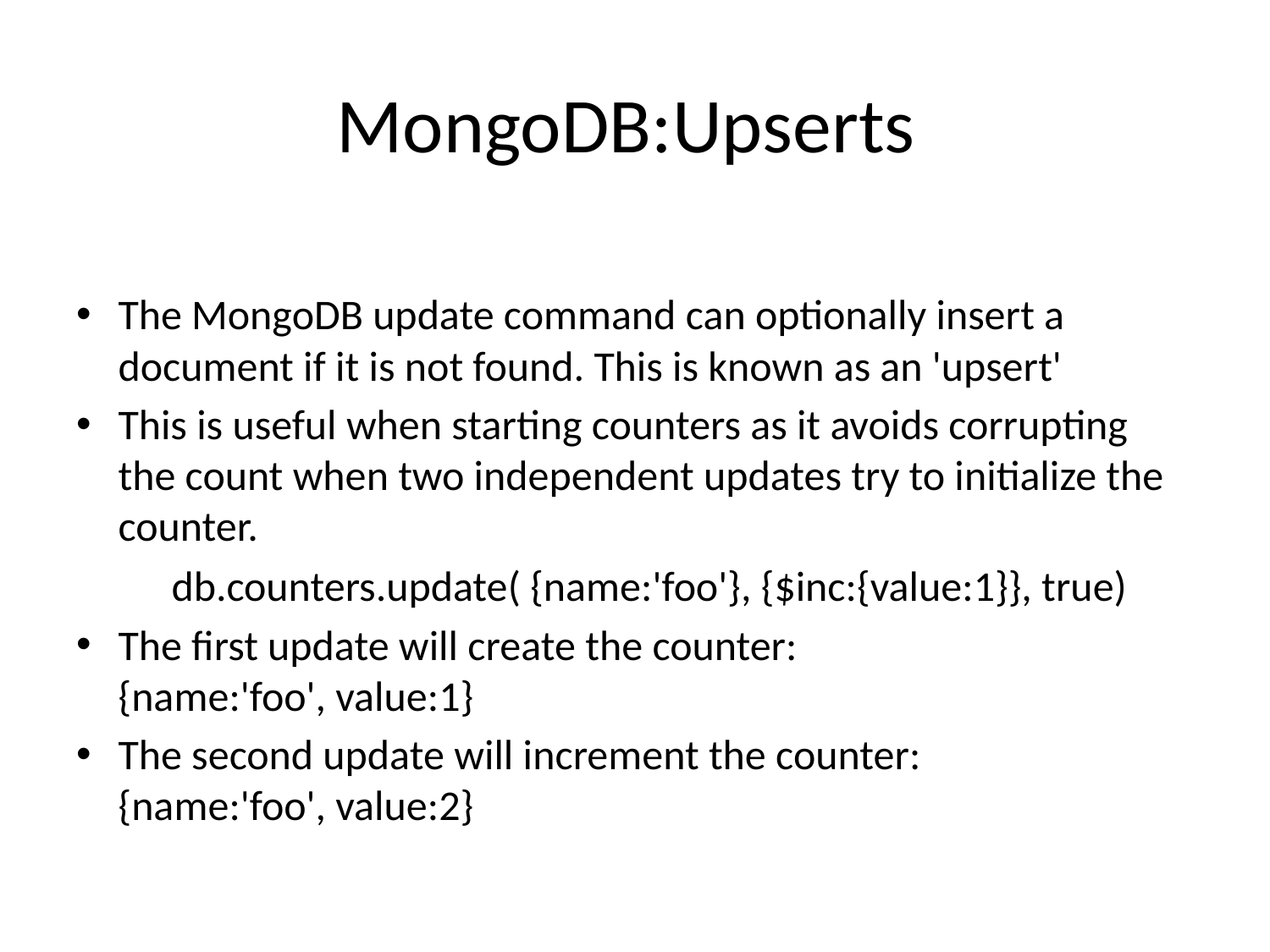

# MongoDB:Upserts

The MongoDB update command can optionally insert a document if it is not found. This is known as an 'upsert'
This is useful when starting counters as it avoids corrupting the count when two independent updates try to initialize the counter.
	db.counters.update( {name:'foo'}, {$inc:{value:1}}, true)
The first update will create the counter:
{name:'foo', value:1}
The second update will increment the counter:
{name:'foo', value:2}